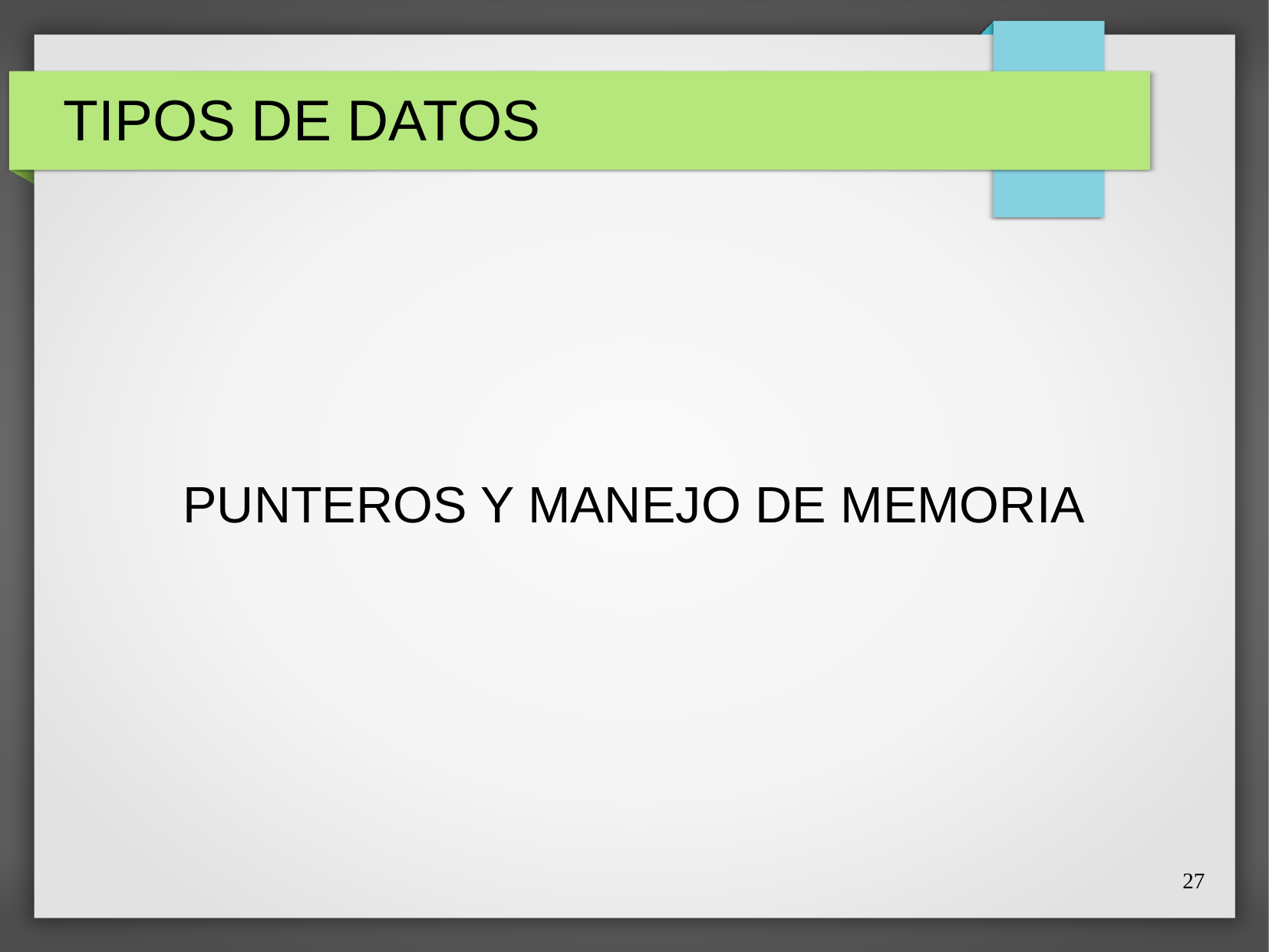

# TIPOS DE DATOS
PUNTEROS Y MANEJO DE MEMORIA
27